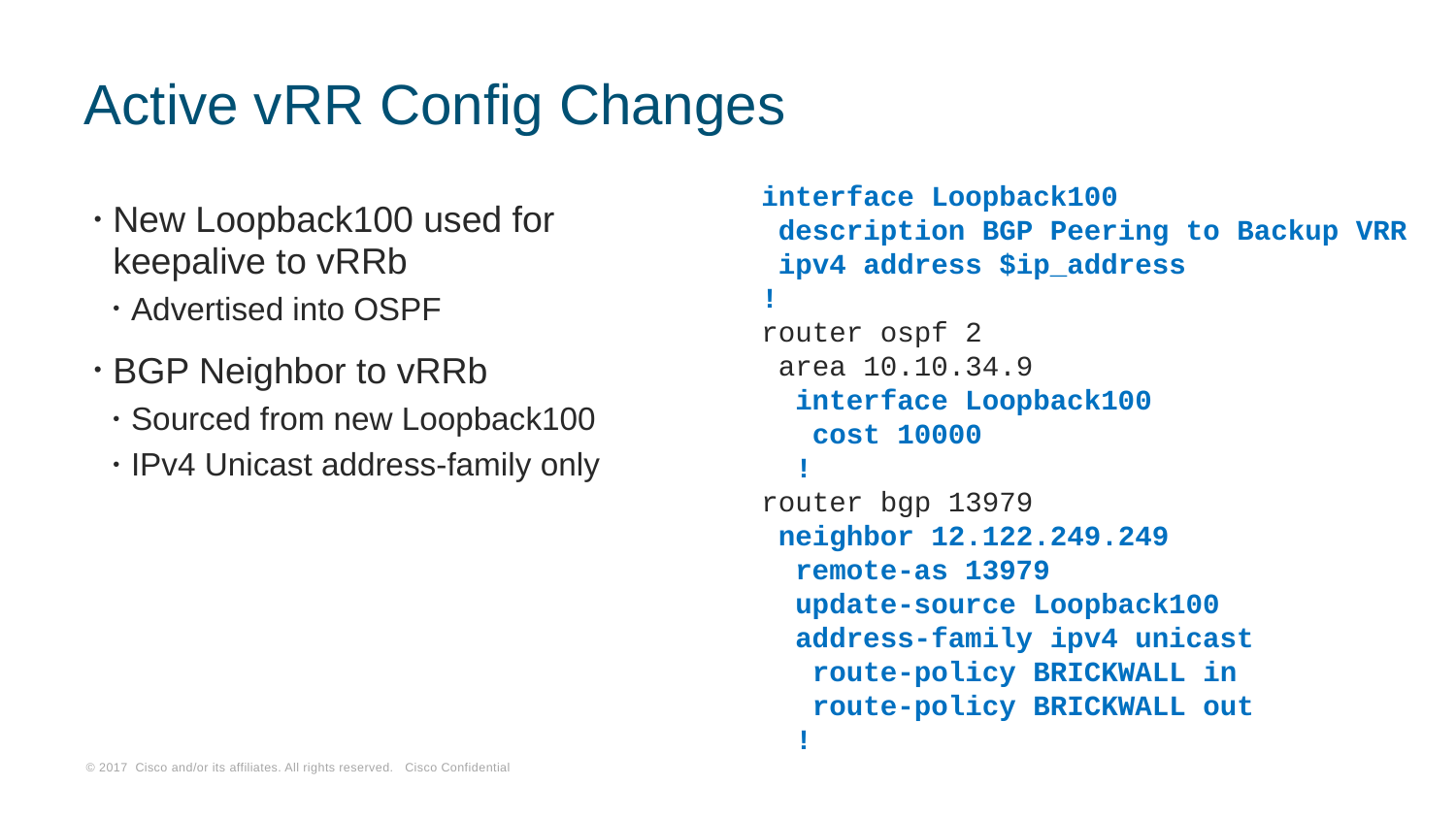

# Active vRR Config Changes
interface Loopback100
 description BGP Peering to Backup VRR
 ipv4 address $ip_address
!
router ospf 2
 area 10.10.34.9
  interface Loopback100
   cost 10000
  !
router bgp 13979
 neighbor 12.122.249.249
  remote-as 13979
  update-source Loopback100
  address-family ipv4 unicast
   route-policy BRICKWALL in
   route-policy BRICKWALL out
  !

New Loopback100 used for keepalive to vRRb
Advertised into OSPF
BGP Neighbor to vRRb
Sourced from new Loopback100
IPv4 Unicast address-family only